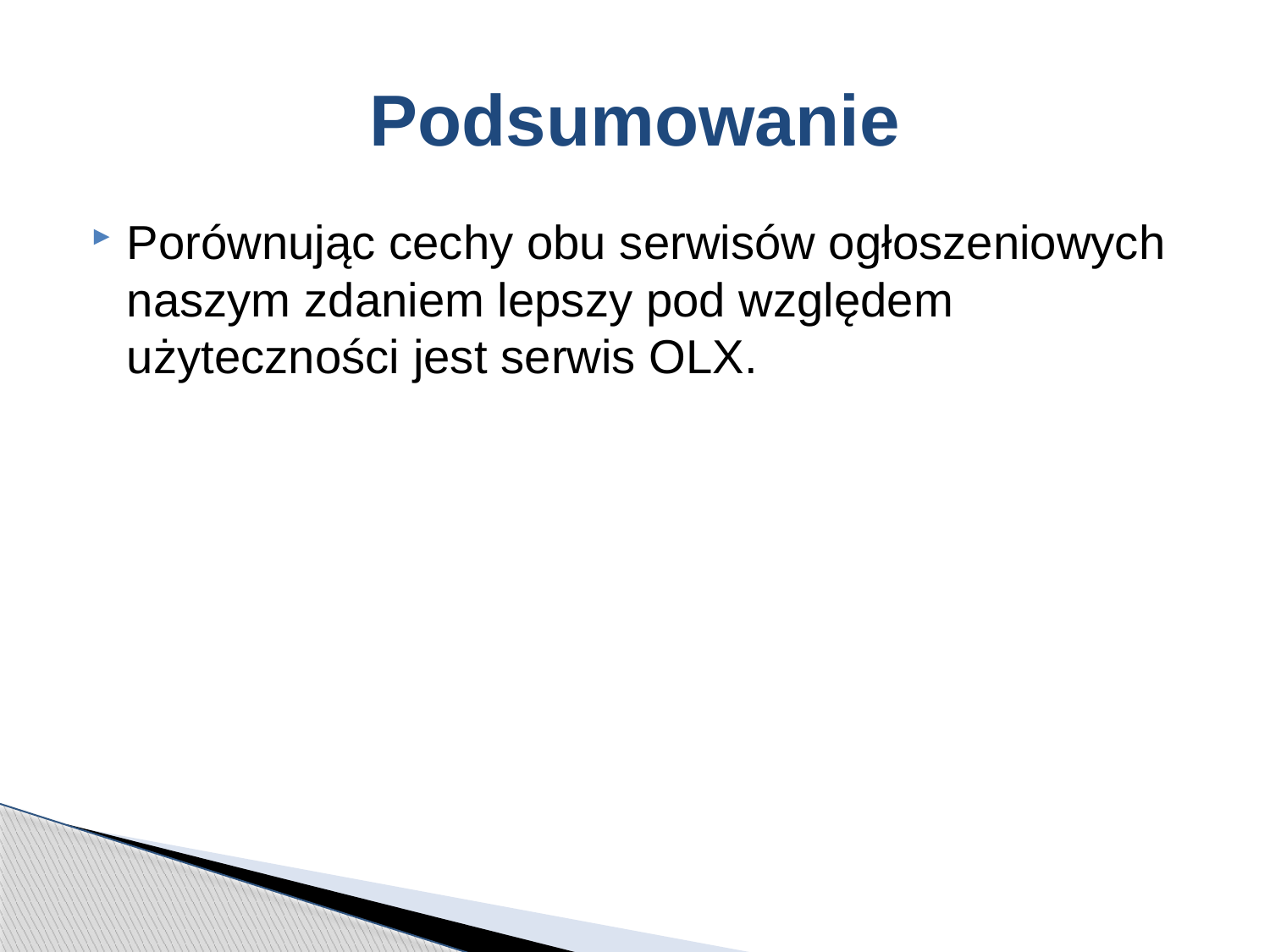

# Podsumowanie
Porównując cechy obu serwisów ogłoszeniowych naszym zdaniem lepszy pod względem użyteczności jest serwis OLX.